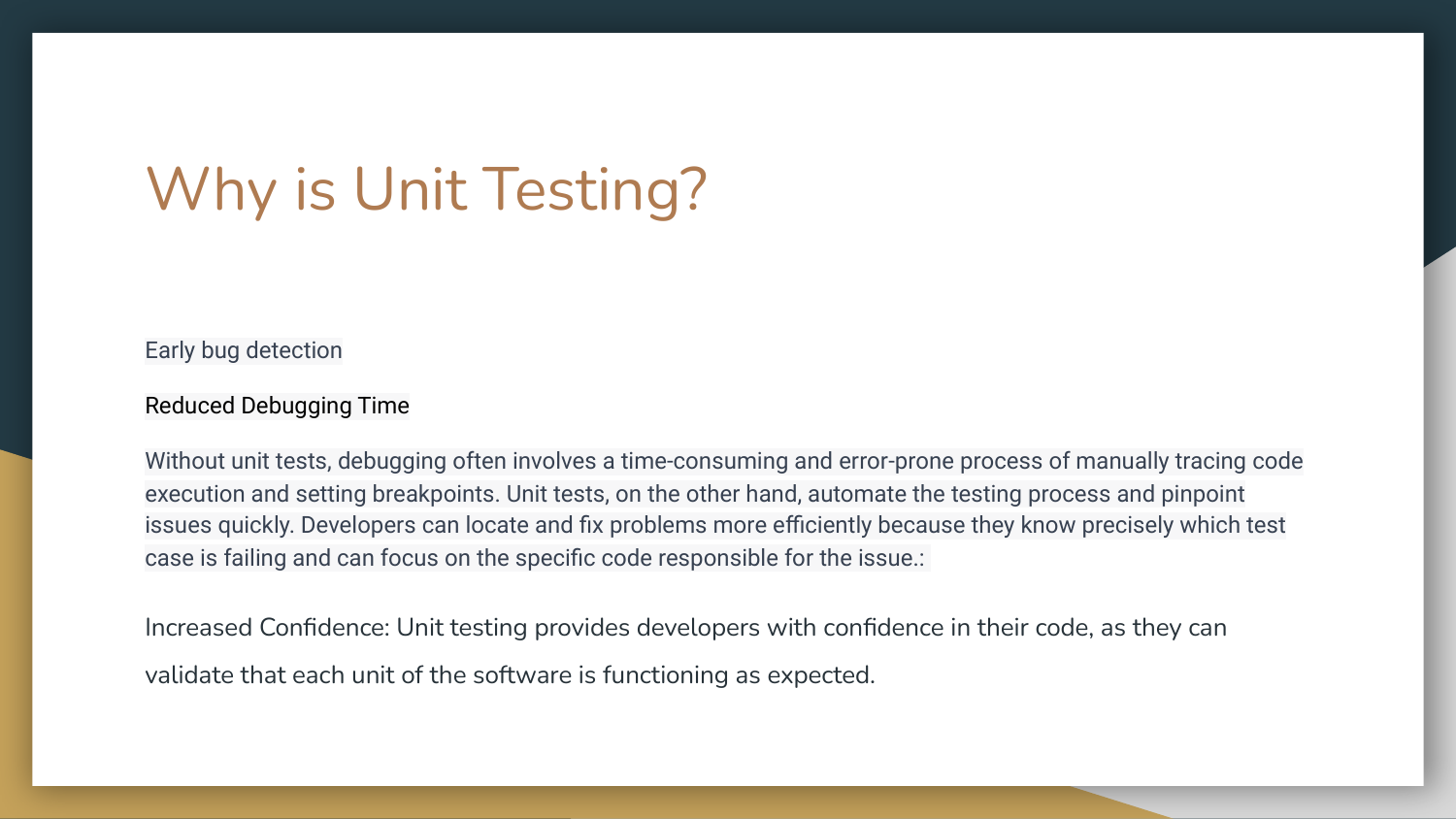

# Why is Unit Testing?
Early bug detection
Reduced Debugging Time
Without unit tests, debugging often involves a time-consuming and error-prone process of manually tracing code execution and setting breakpoints. Unit tests, on the other hand, automate the testing process and pinpoint issues quickly. Developers can locate and fix problems more efficiently because they know precisely which test case is failing and can focus on the specific code responsible for the issue.:
Increased Confidence: Unit testing provides developers with confidence in their code, as they can validate that each unit of the software is functioning as expected.